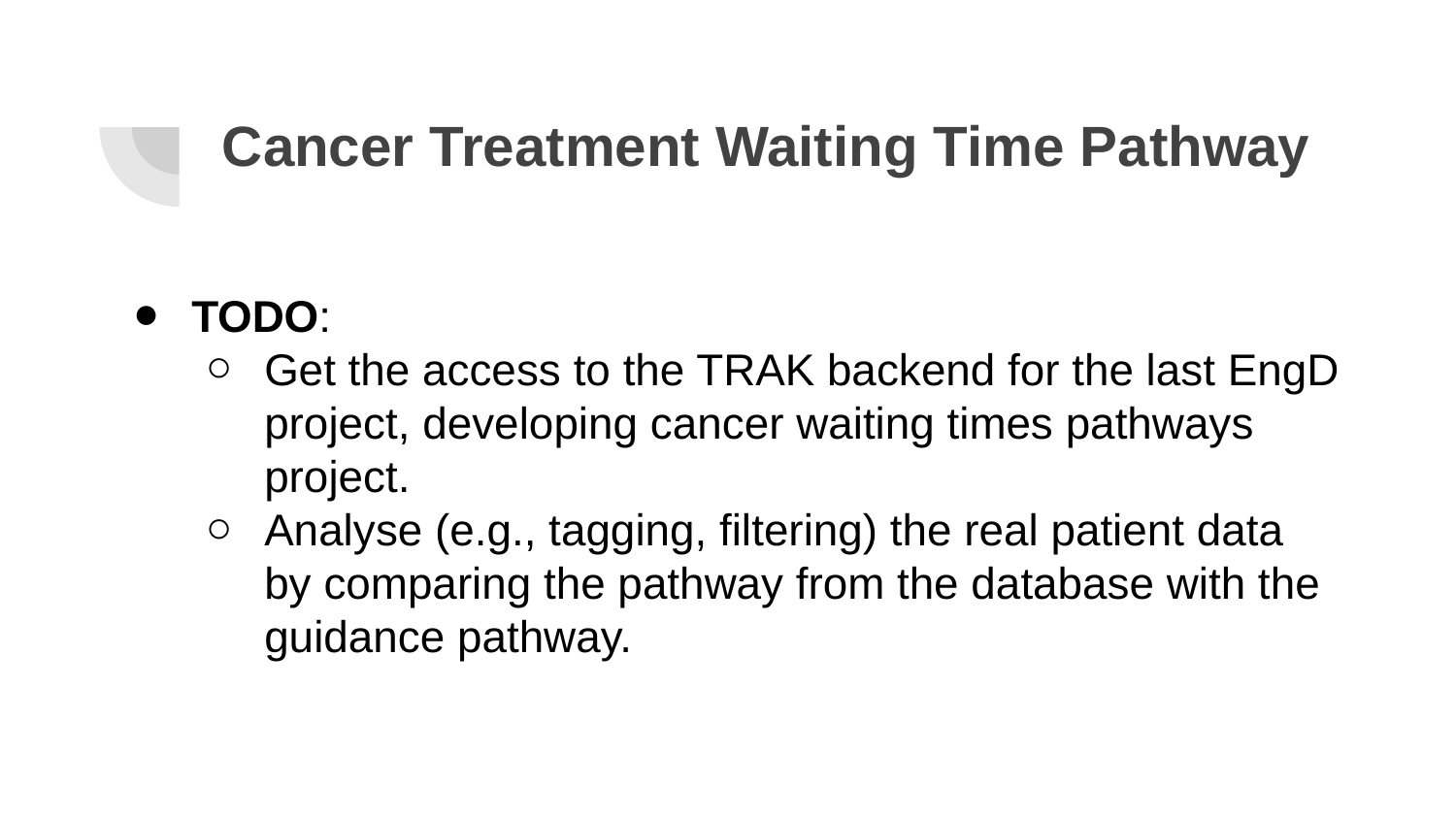

# Cancer Treatment Waiting Time Pathway
TODO:
Get the access to the TRAK backend for the last EngD project, developing cancer waiting times pathways project.
Analyse (e.g., tagging, filtering) the real patient data by comparing the pathway from the database with the guidance pathway.